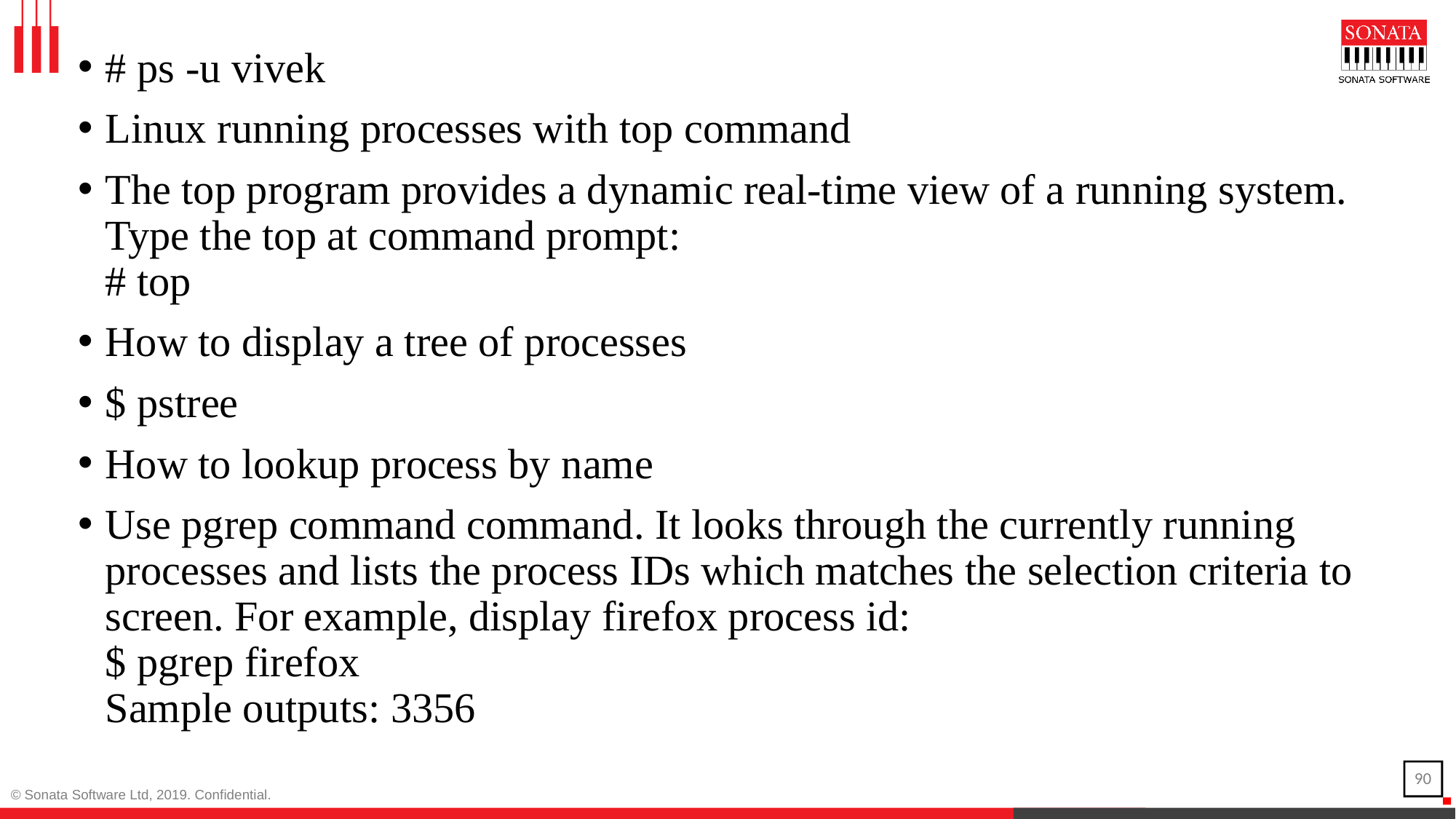

# ps -u vivek
Linux running processes with top command
The top program provides a dynamic real-time view of a running system. Type the top at command prompt:
# top
How to display a tree of processes
$ pstree
How to lookup process by name
Use pgrep command command. It looks through the currently running processes and lists the process IDs which matches the selection criteria to screen. For example, display firefox process id:
$ pgrep firefox
Sample outputs: 3356